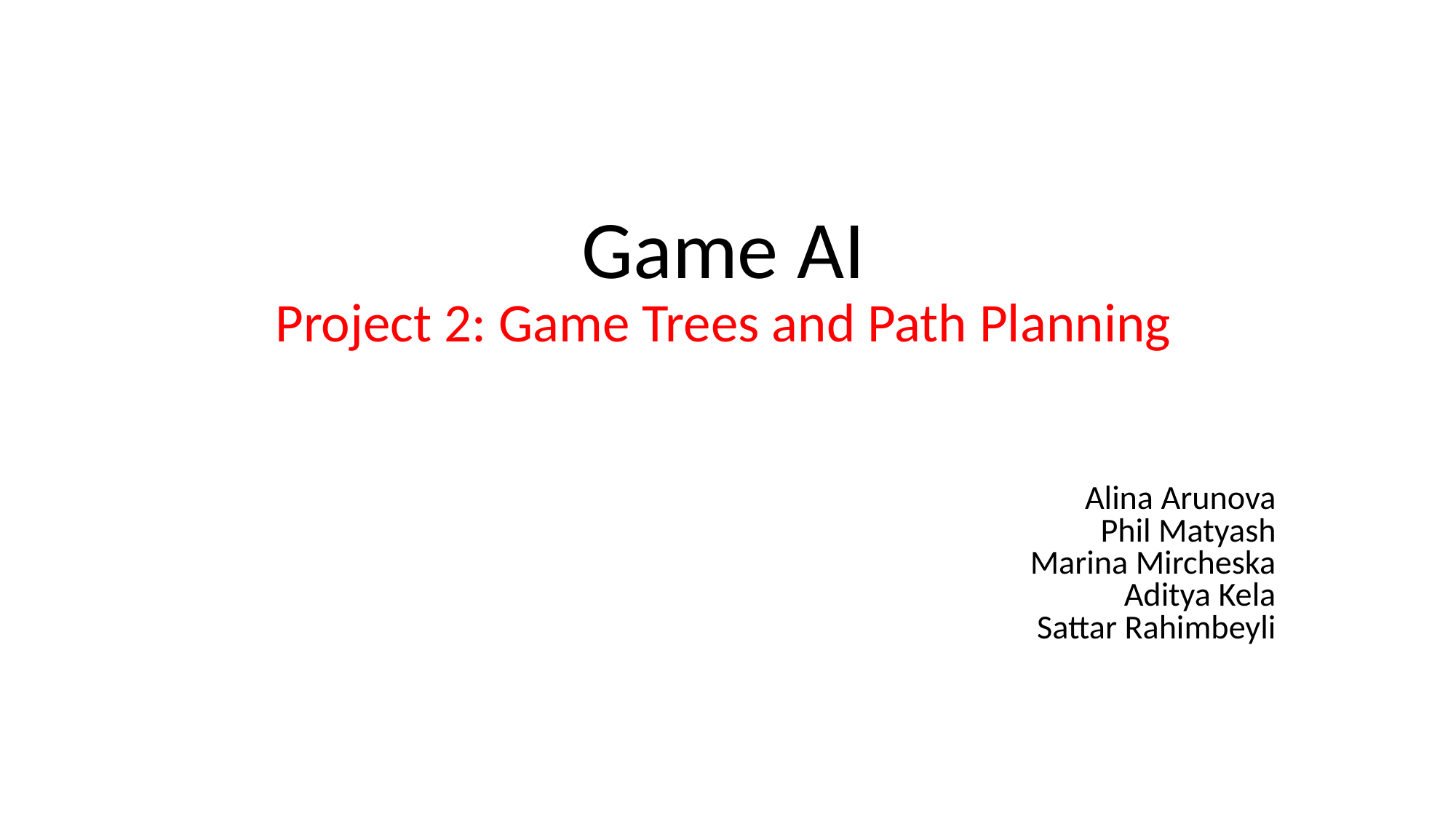

Game AI
Project 2: Game Trees and Path Planning
Alina Arunova
Phil Matyash
Marina Mircheska
Aditya Kela
Sattar Rahimbeyli